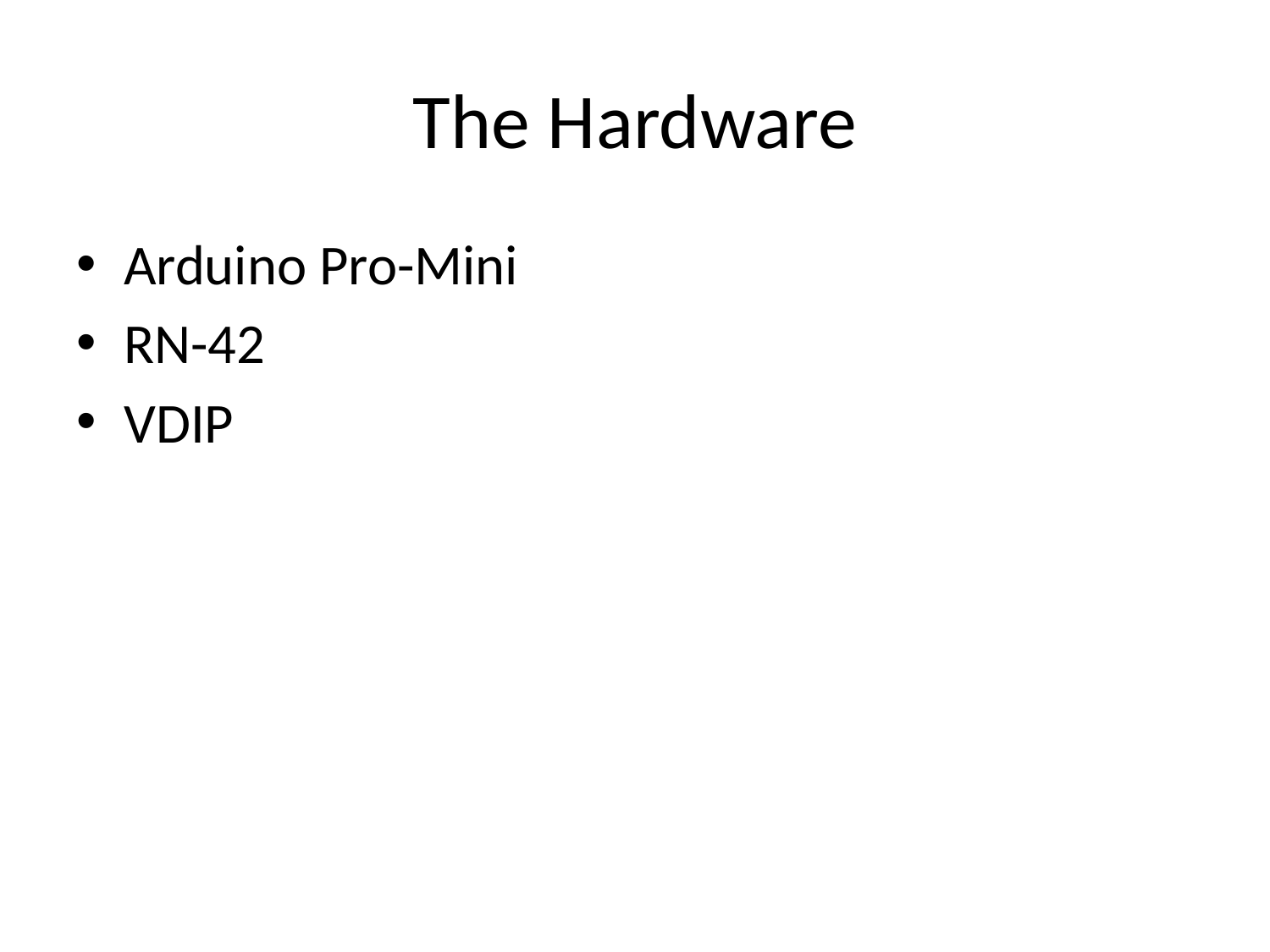

# The Hardware
Arduino Pro-Mini
RN-42
VDIP